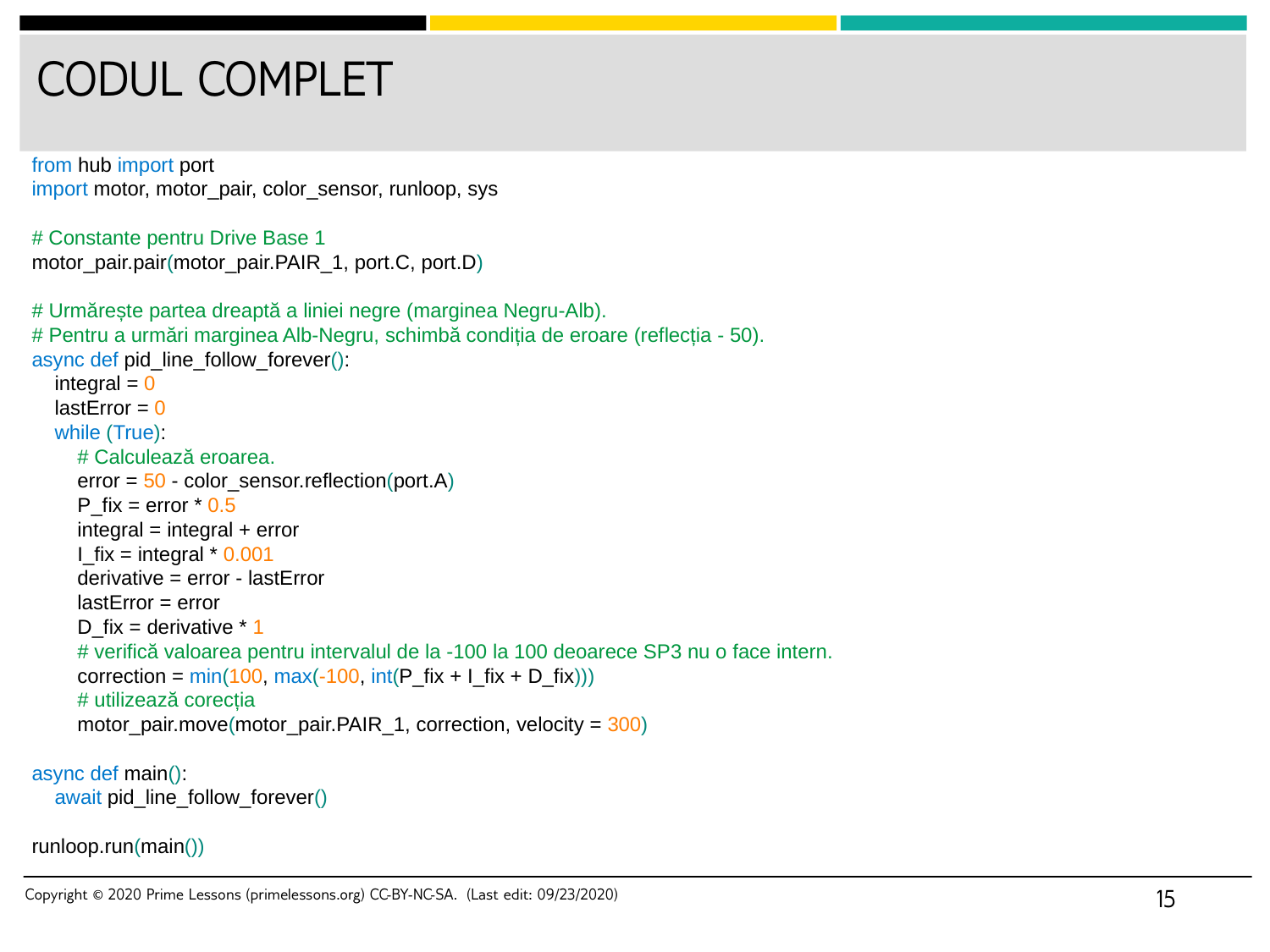

# CODUL COMPLET
from hub import port
import motor, motor_pair, color_sensor, runloop, sys
# Constante pentru Drive Base 1
motor_pair.pair(motor_pair.PAIR_1, port.C, port.D)
# Urmărește partea dreaptă a liniei negre (marginea Negru-Alb).
# Pentru a urmări marginea Alb-Negru, schimbă condiția de eroare (reflecția - 50).
async def pid_line_follow_forever():
    integral = 0
    lastError = 0
    while (True):
        # Calculează eroarea.
        error = 50 - color_sensor.reflection(port.A)
        P_fix = error * 0.5
        integral = integral + error
        I_fix = integral * 0.001
        derivative = error - lastError
        lastError = error
        D_fix = derivative * 1
        # verifică valoarea pentru intervalul de la -100 la 100 deoarece SP3 nu o face intern.
        correction = min(100, max(-100, int(P_fix + I_fix + D_fix)))
        # utilizează corecția
        motor_pair.move(motor_pair.PAIR_1, correction, velocity = 300)
async def main():
    await pid_line_follow_forever()
runloop.run(main())
15
Copyright © 2020 Prime Lessons (primelessons.org) CC-BY-NC-SA.  (Last edit: 09/23/2020)